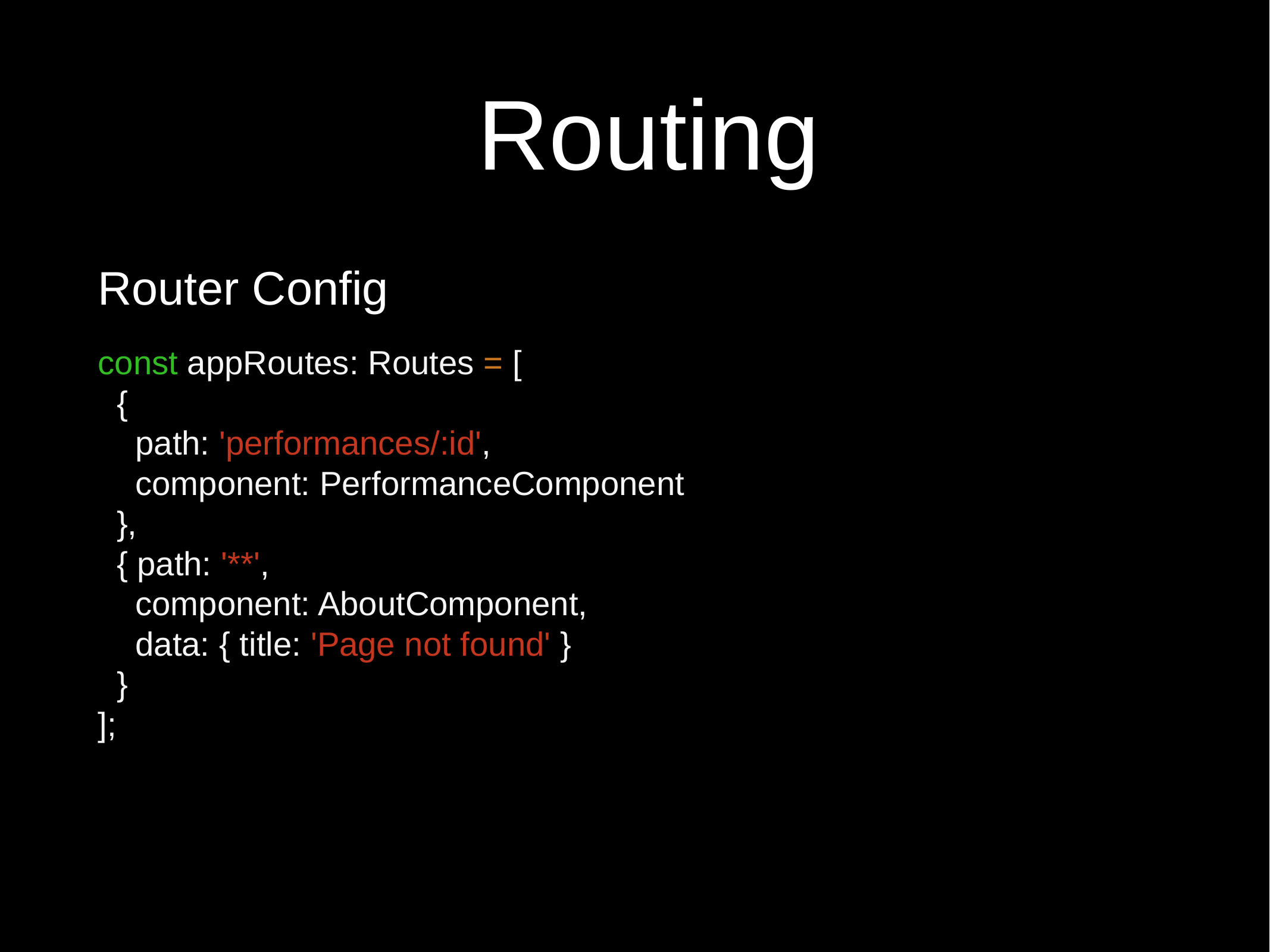

# Routing
Router Config

const appRoutes: Routes = [
  {
    path: 'performances/:id',
    component: PerformanceComponent
  },
  { path: '**',
    component: AboutComponent,
    data: { title: 'Page not found' }
  }
];